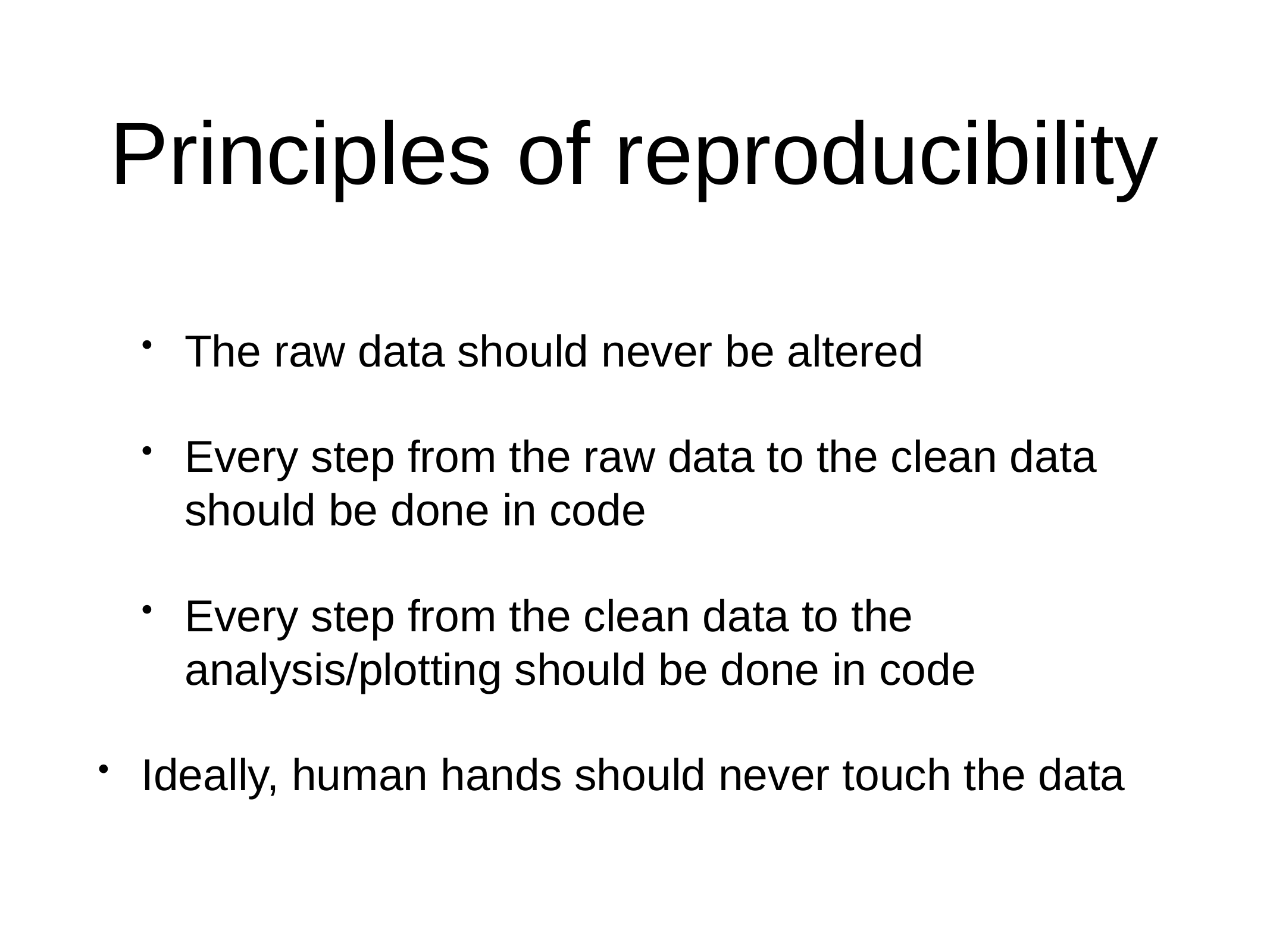

# Principles of reproducibility
The raw data should never be altered
Every step from the raw data to the clean data should be done in code
Every step from the clean data to the analysis/plotting should be done in code
Ideally, human hands should never touch the data